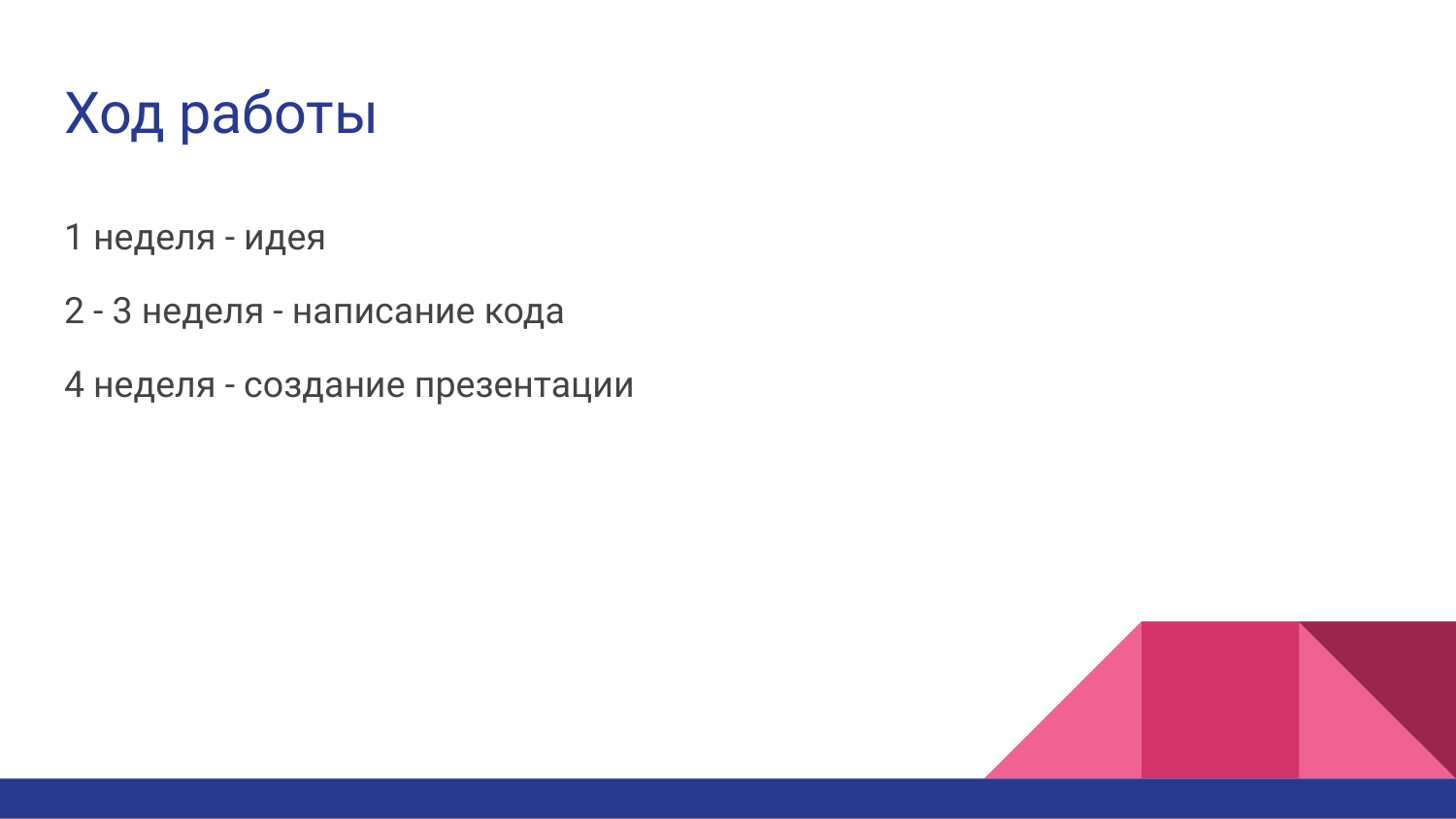

# Ход работы
1 неделя - идея
2 - 3 неделя - написание кода
4 неделя - создание презентации